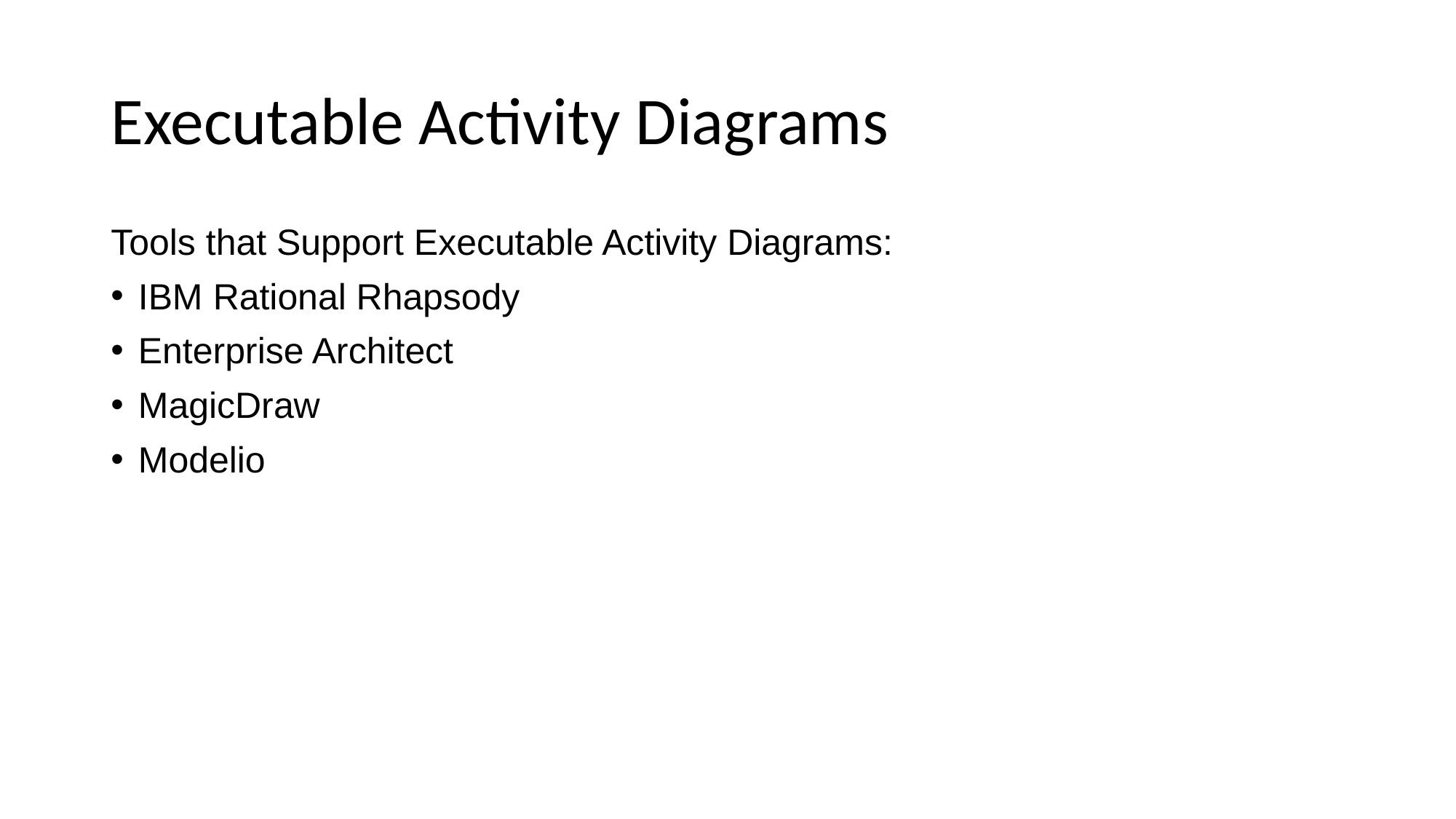

# Executable Activity Diagrams
Tools that Support Executable Activity Diagrams:
IBM Rational Rhapsody
Enterprise Architect
MagicDraw
Modelio